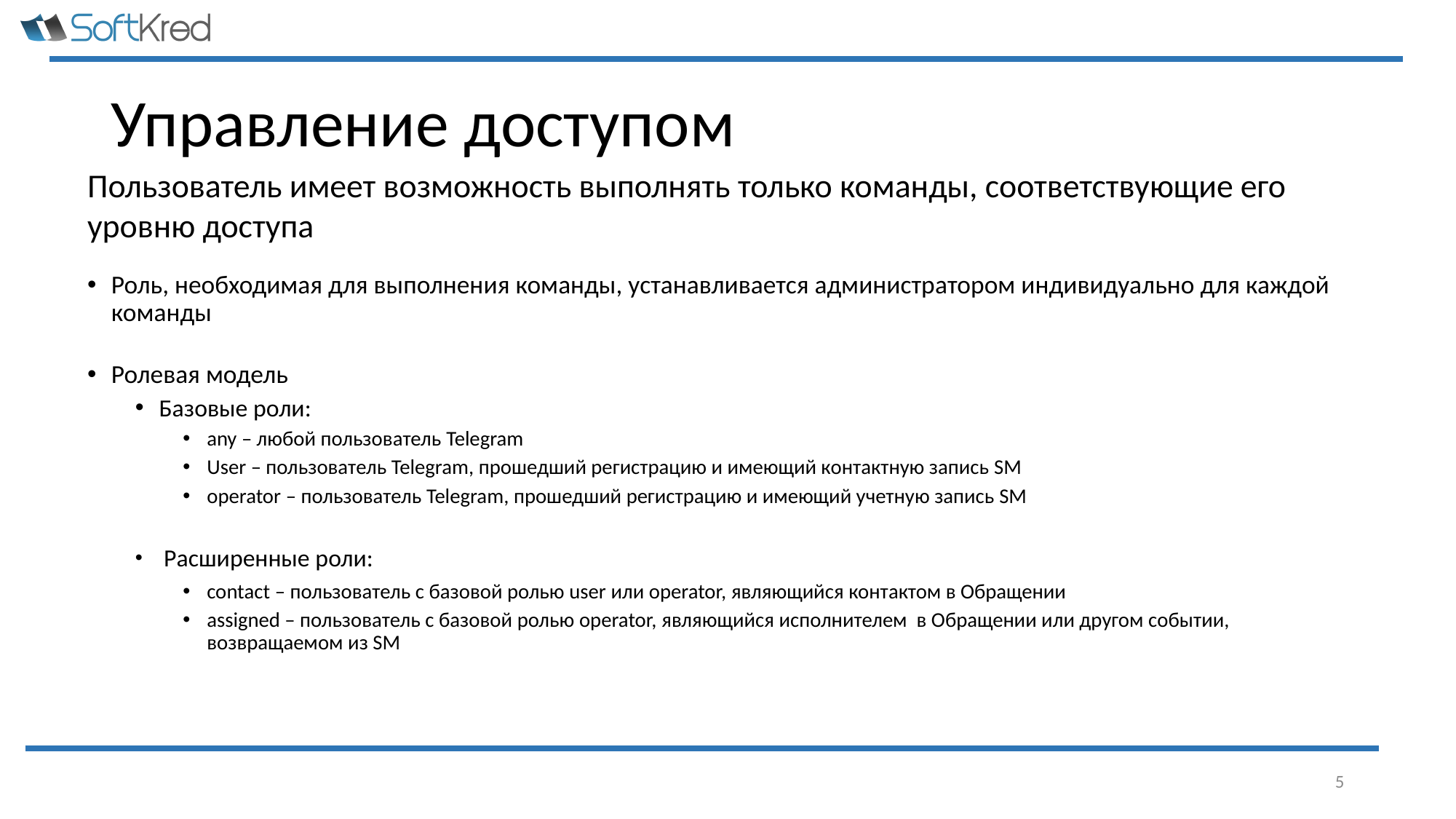

# Управление доступом
Пользователь имеет возможность выполнять только команды, соответствующие его уровню доступа
Роль, необходимая для выполнения команды, устанавливается администратором индивидуально для каждой команды

Ролевая модель
Базовые роли:
any – любой пользователь Telegram
User – пользователь Telegram, прошедший регистрацию и имеющий контактную запись SM
operator – пользователь Telegram, прошедший регистрацию и имеющий учетную запись SM

 Расширенные роли:
contact – пользователь с базовой ролью user или operator, являющийся контактом в Обращении
assigned – пользователь с базовой ролью operator, являющийся исполнителем  в Обращении или другом событии, возвращаемом из SM

5